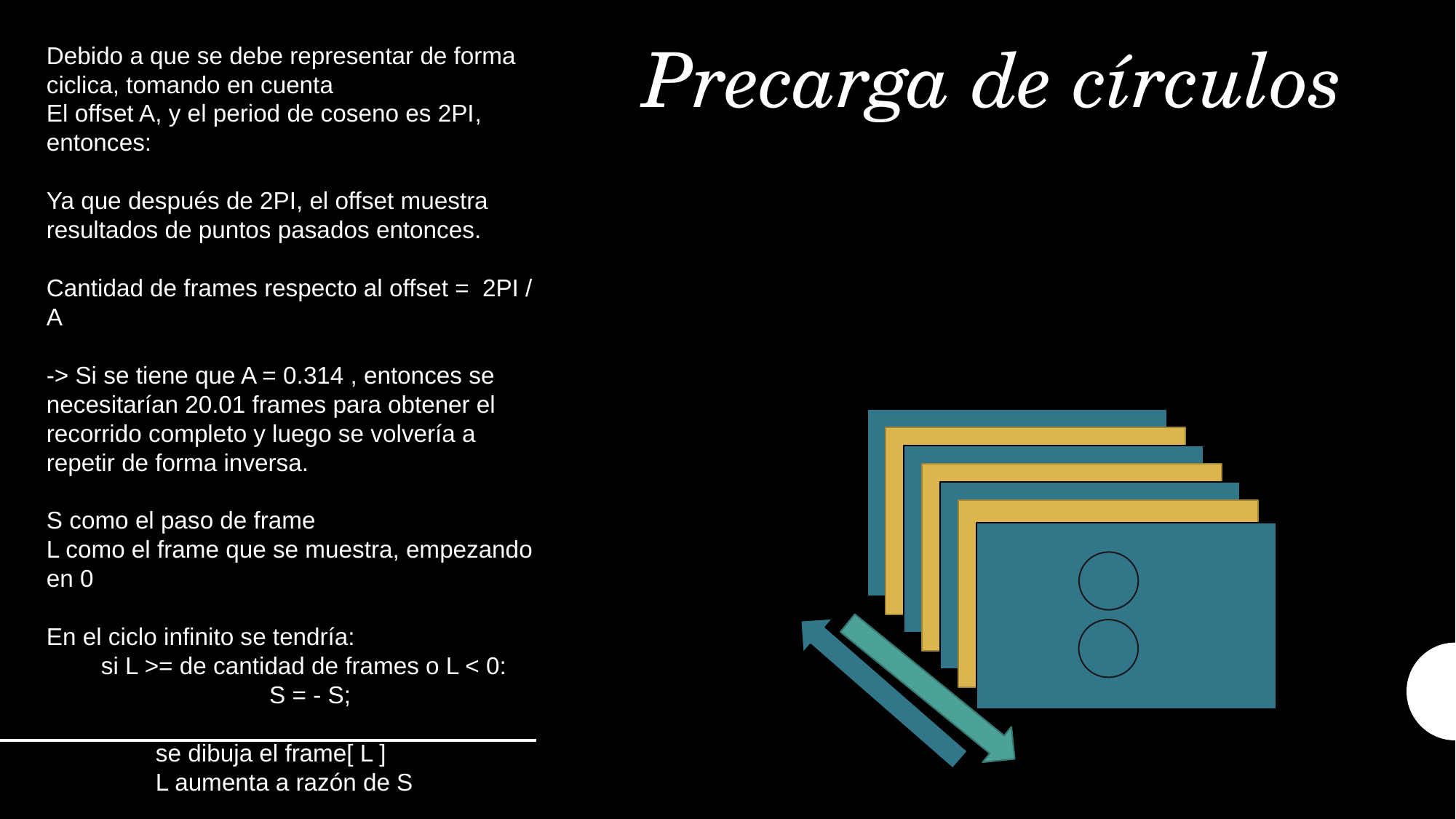

Debido a que se debe representar de forma ciclica, tomando en cuenta
El offset A, y el period de coseno es 2PI, entonces:

Ya que después de 2PI, el offset muestra resultados de puntos pasados entonces.

Cantidad de frames respecto al offset =  2PI / A

-> Si se tiene que A = 0.314 , entonces se necesitarían 20.01 frames para obtener el recorrido completo y luego se volvería a repetir de forma inversa.

S como el paso de frame
L como el frame que se muestra, empezando en 0

En el ciclo infinito se tendría:
si L >= de cantidad de frames o L < 0:
                         S = - S;

	se dibuja el frame[ L ]
	L aumenta a razón de S

# Precarga de círculos